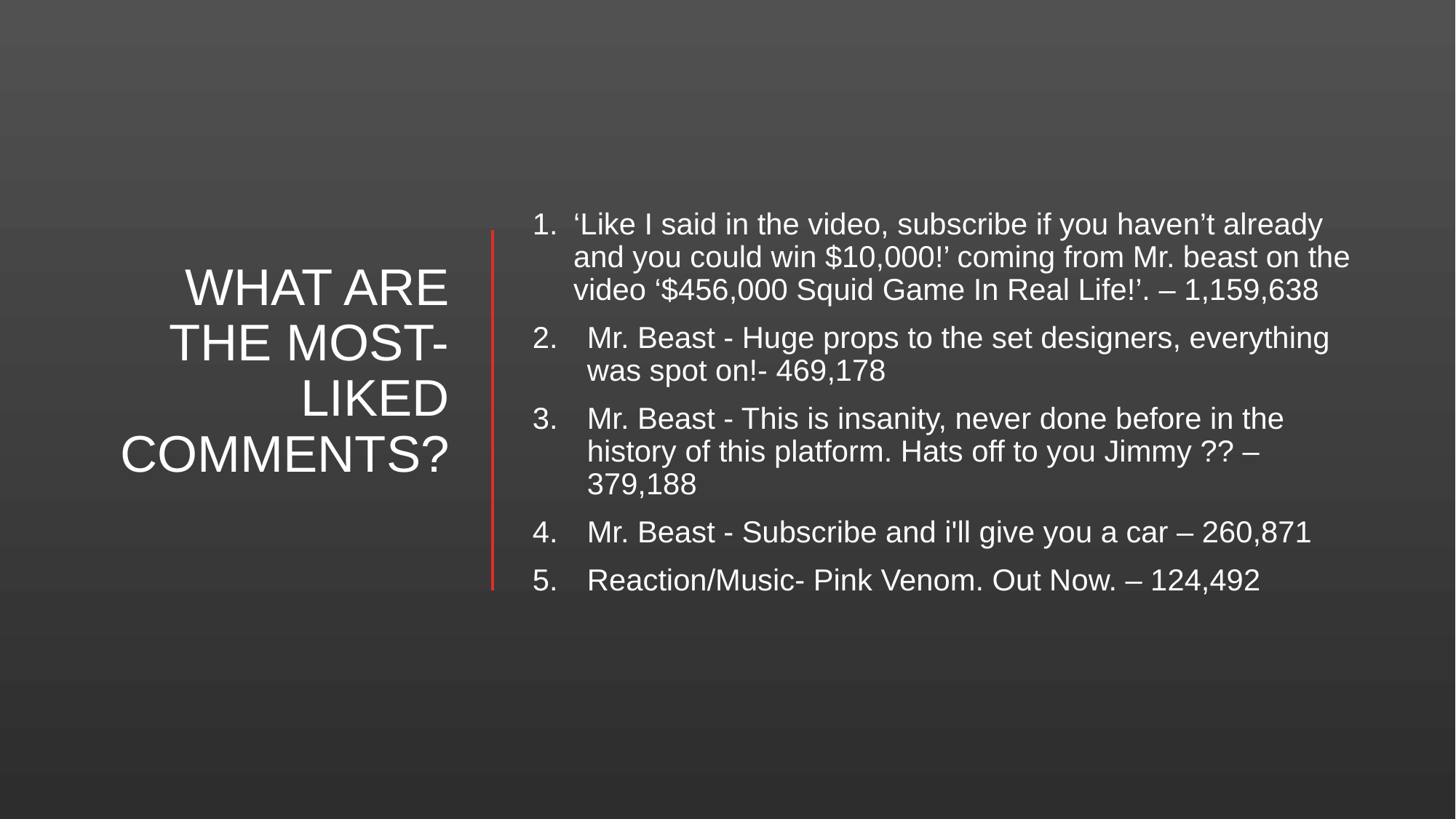

# What are the most-liked comments?
‘Like I said in the video, subscribe if you haven’t already and you could win $10,000!’ coming from Mr. beast on the video ‘$456,000 Squid Game In Real Life!’. – 1,159,638
Mr. Beast - Huge props to the set designers, everything was spot on!- 469,178
Mr. Beast - This is insanity, never done before in the history of this platform. Hats off to you Jimmy ?? – 379,188
Mr. Beast - Subscribe and i'll give you a car – 260,871
Reaction/Music- Pink Venom. Out Now. – 124,492